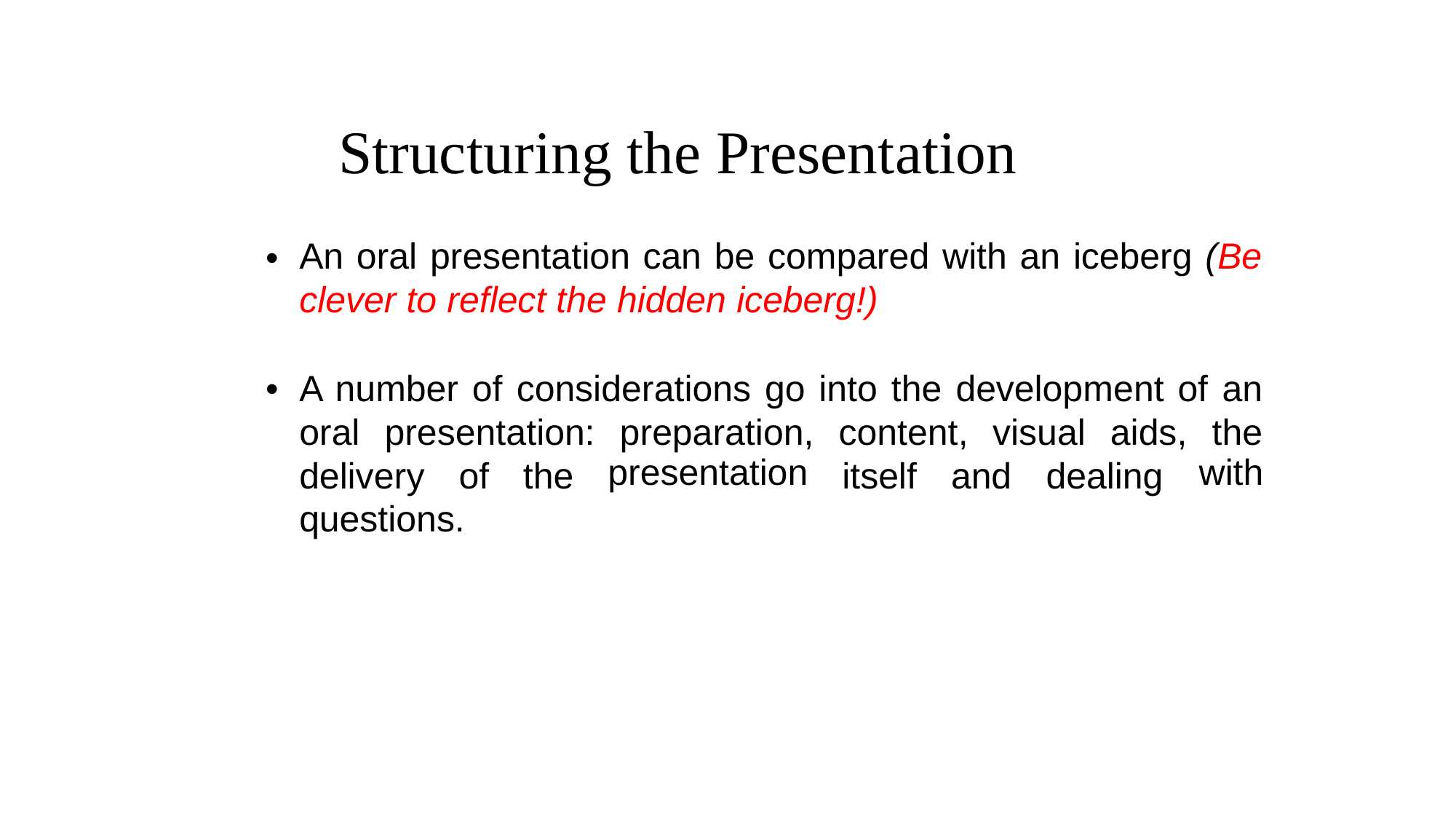

Structuring the Presentation
An oral presentation can be compared with an iceberg (Be clever to reflect the hidden iceberg!)
•
•
A number of considerations go into the development of an
oral
presentation:
preparation,
presentation
content,
visual
aids,
the
with
delivery
of
the
itself
and
dealing
questions.